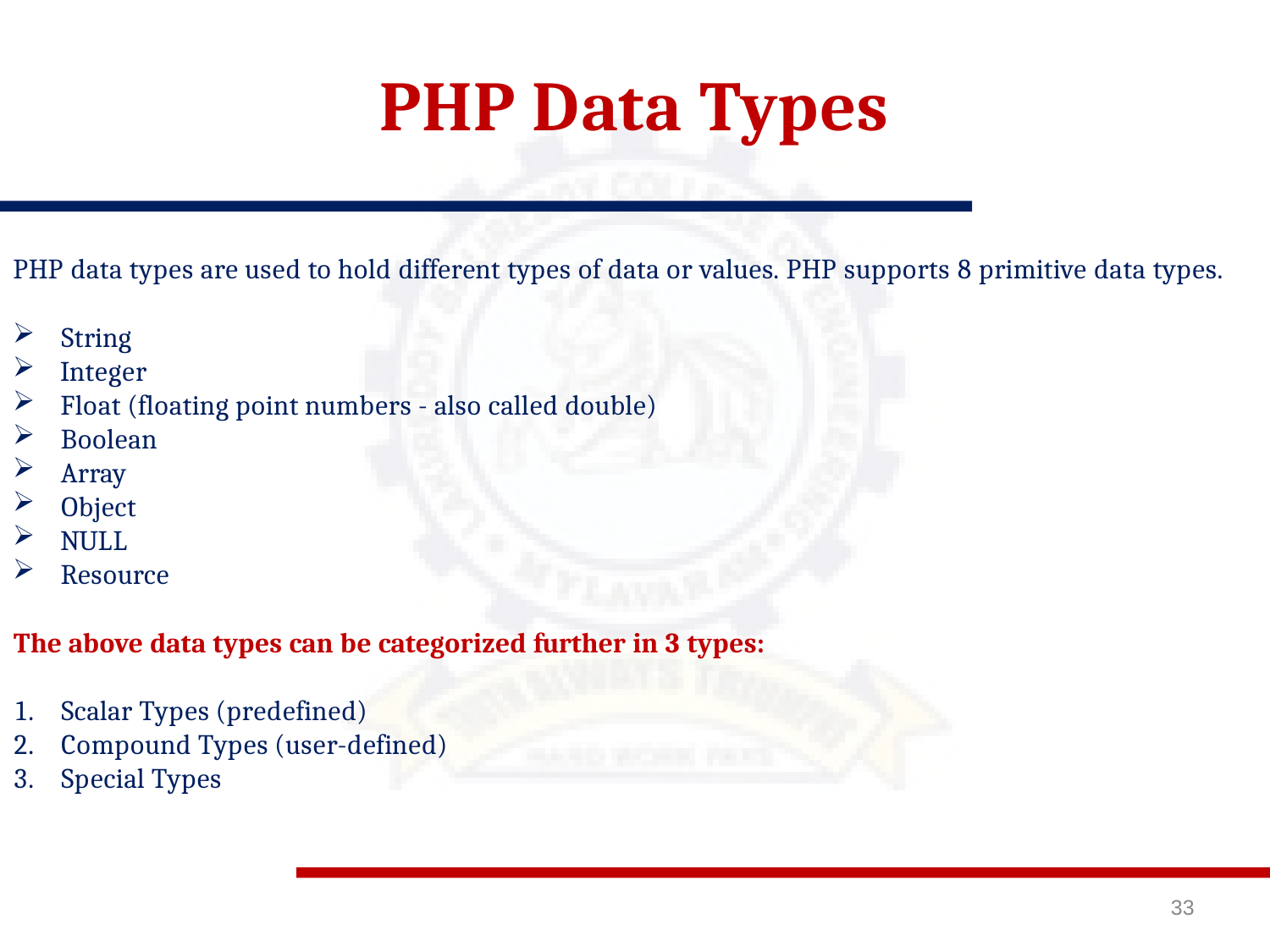

# PHP Data Types
PHP data types are used to hold different types of data or values. PHP supports 8 primitive data types.

String
Integer
Float (floating point numbers - also called double)
Boolean
Array
Object
NULL
Resource

The above data types can be categorized further in 3 types:

Scalar Types (predefined)
Compound Types (user-defined)
Special Types
33